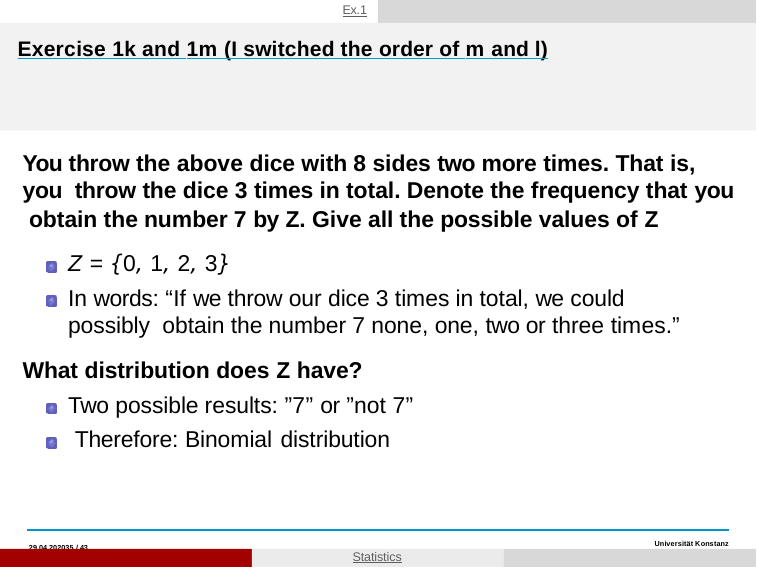

Ex.1
# Exercise 1k and 1m (I switched the order of m and l)
You throw the above dice with 8 sides two more times. That is, you  throw the dice 3 times in total. Denote the frequency that you  obtain the number 7 by Z. Give all the possible values of Z
Z = {0, 1, 2, 3}
In words: “If we throw our dice 3 times in total, we could possibly  obtain the number 7 none, one, two or three times.”
What distribution does Z have?
Two possible results: ”7” or ”not 7”  Therefore: Binomial distribution

29.04.202035 / 43

Niklas Bacher & Jonas Schrade

Statistics